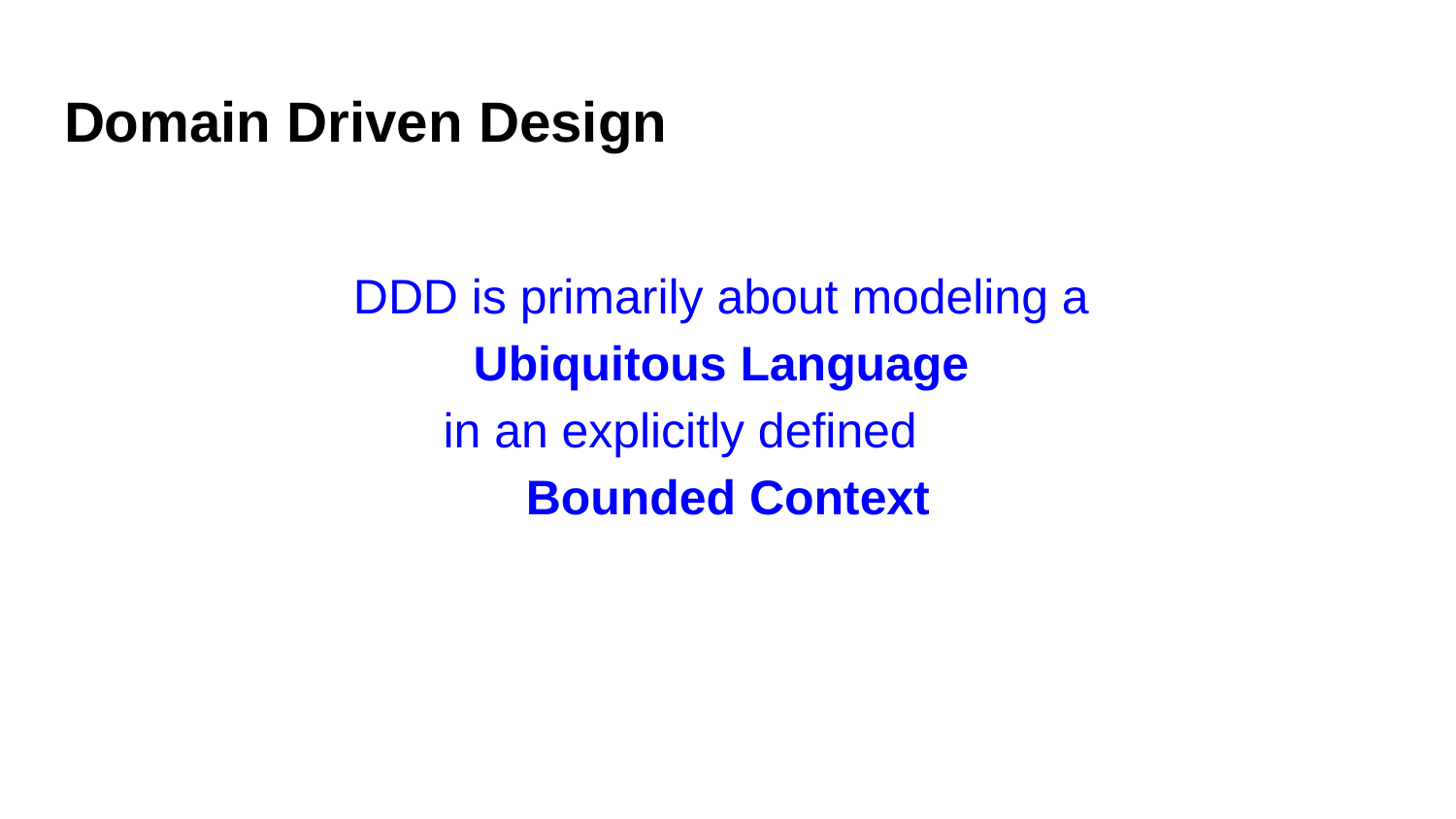

# Domain Driven Design

DDD is primarily about modeling a
Ubiquitous Language
in an explicitly defined
Bounded Context